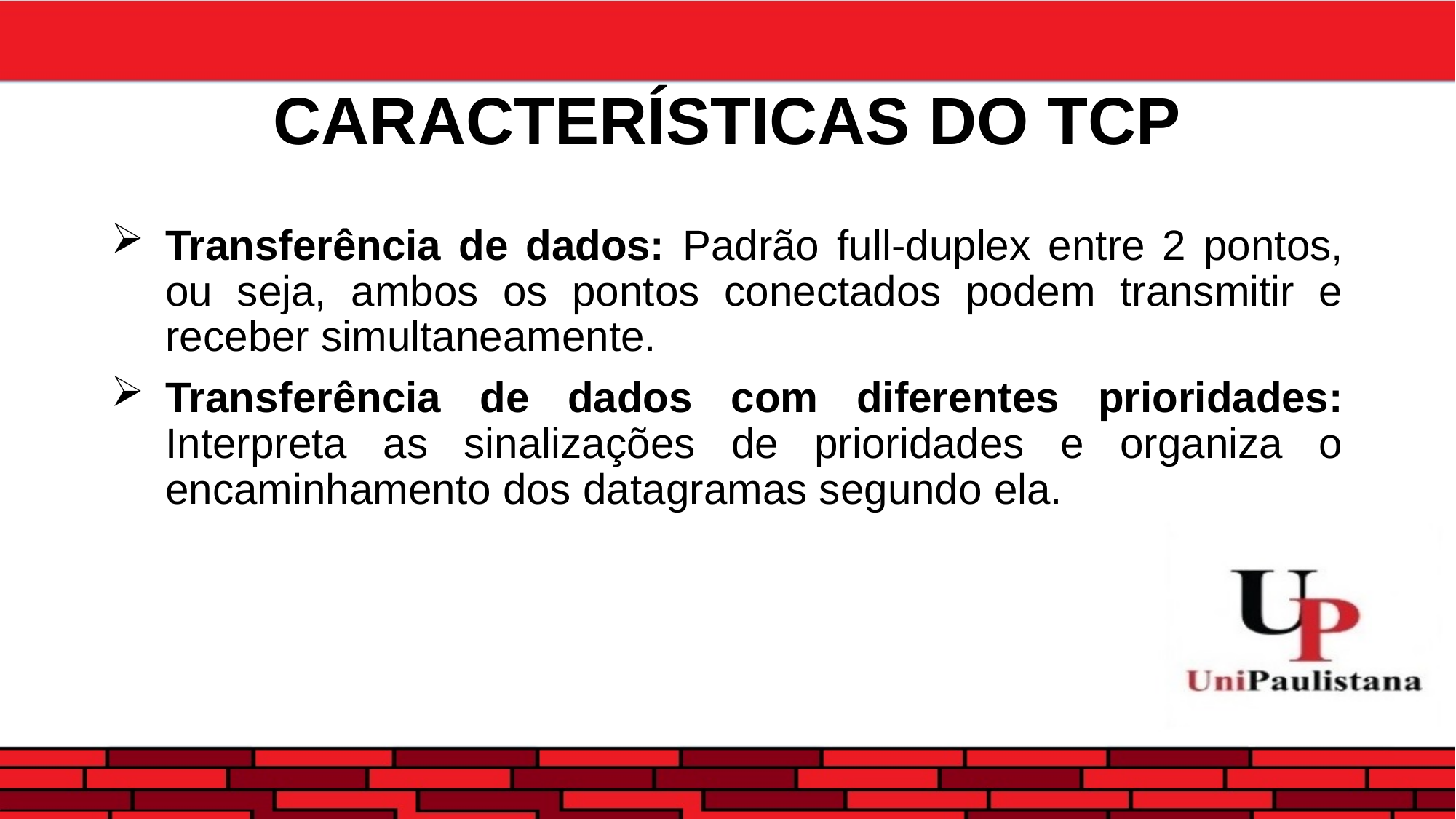

# CARACTERÍSTICAS DO TCP
Transferência de dados: Padrão full-duplex entre 2 pontos, ou seja, ambos os pontos conectados podem transmitir e receber simultaneamente.
Transferência de dados com diferentes prioridades: Interpreta as sinalizações de prioridades e organiza o encaminhamento dos datagramas segundo ela.